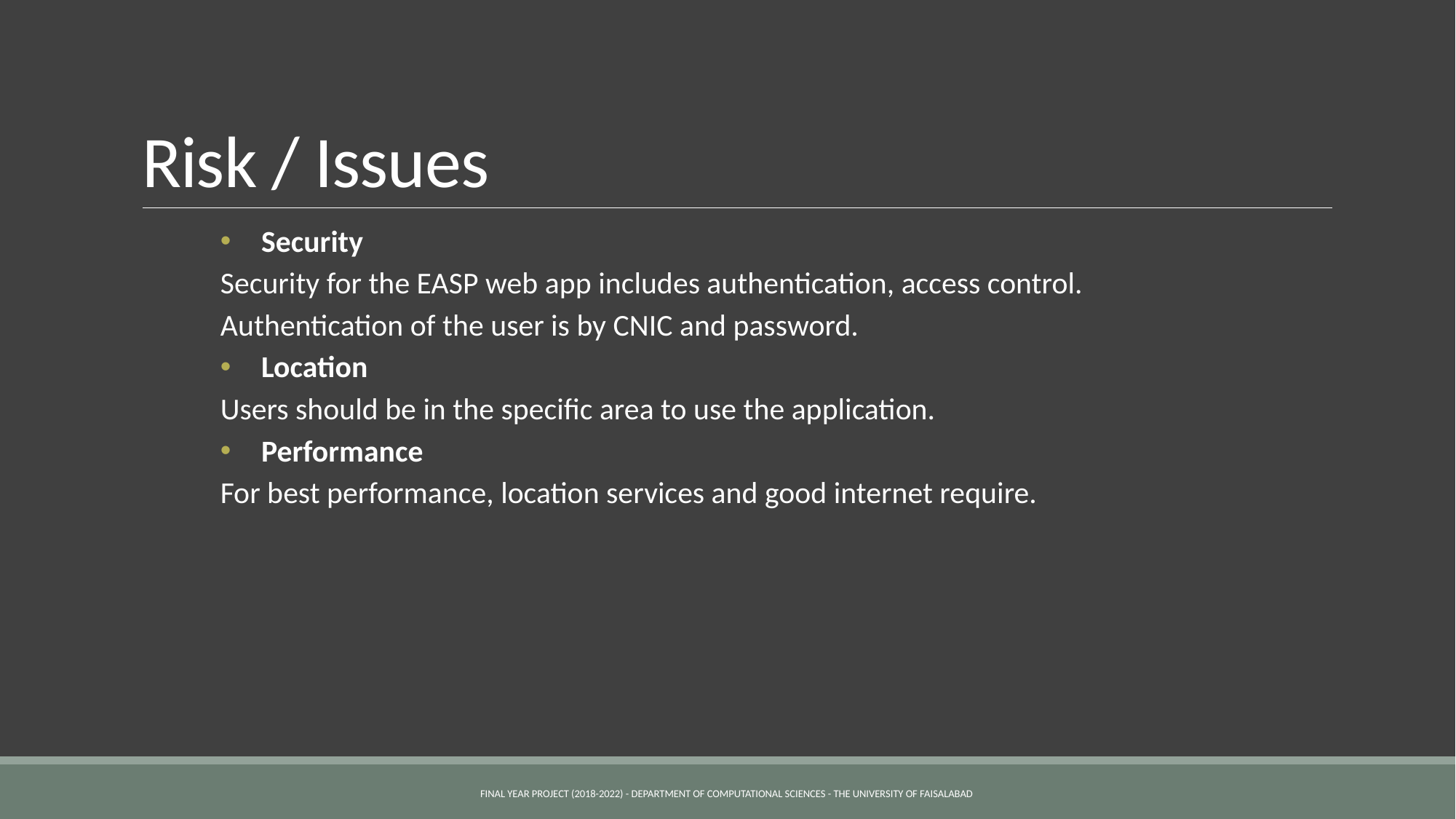

# Risk / Issues
Security
Security for the EASP web app includes authentication, access control.
Authentication of the user is by CNIC and password.
Location
Users should be in the specific area to use the application.
Performance
For best performance, location services and good internet require.

FINAL YEAR PROJECT (2018-2022) - Department of Computational Sciences - The University of Faisalabad